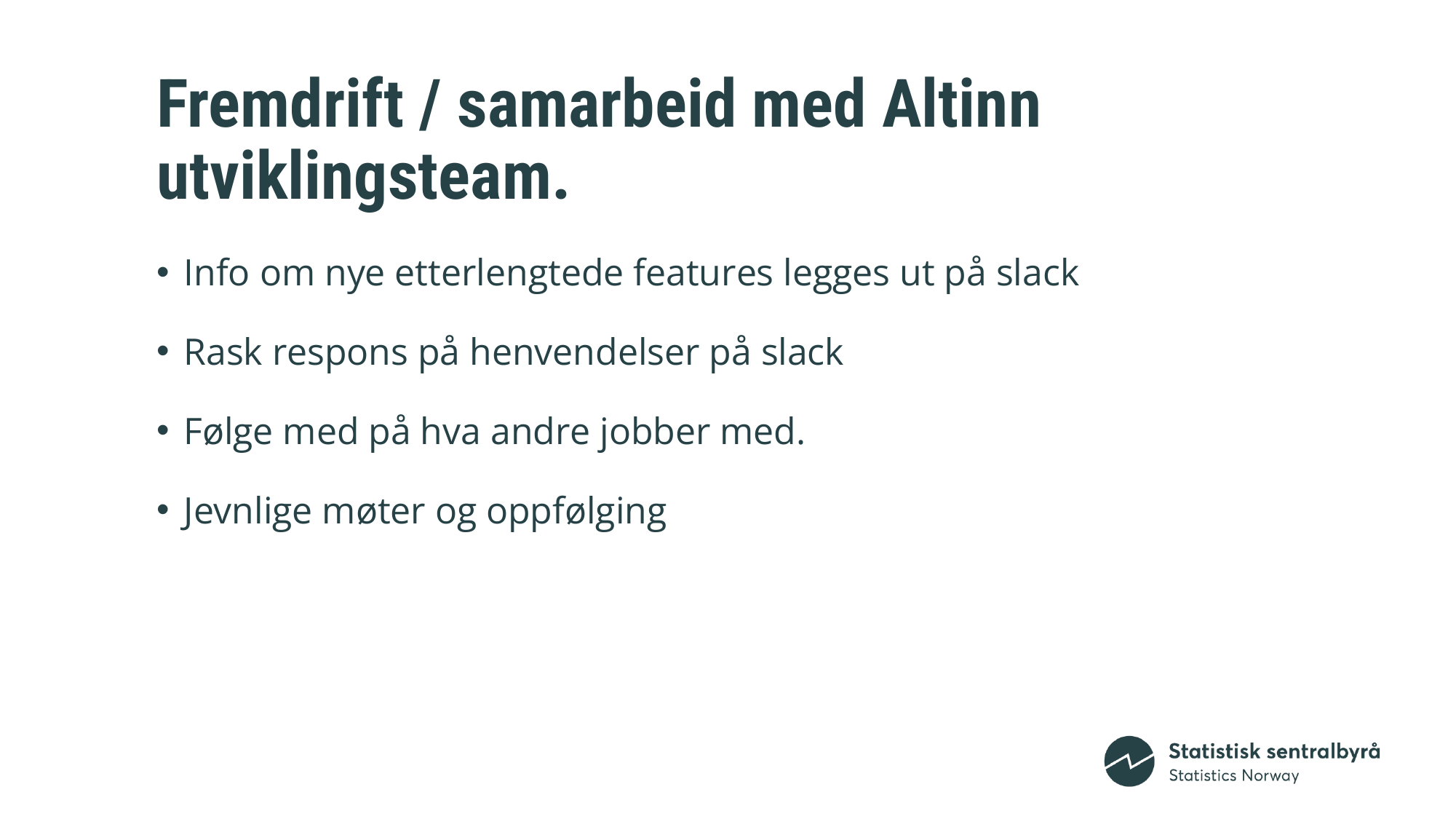

# Fremdrift / samarbeid med Altinn utviklingsteam.
Info om nye etterlengtede features legges ut på slack
Rask respons på henvendelser på slack
Følge med på hva andre jobber med.
Jevnlige møter og oppfølging